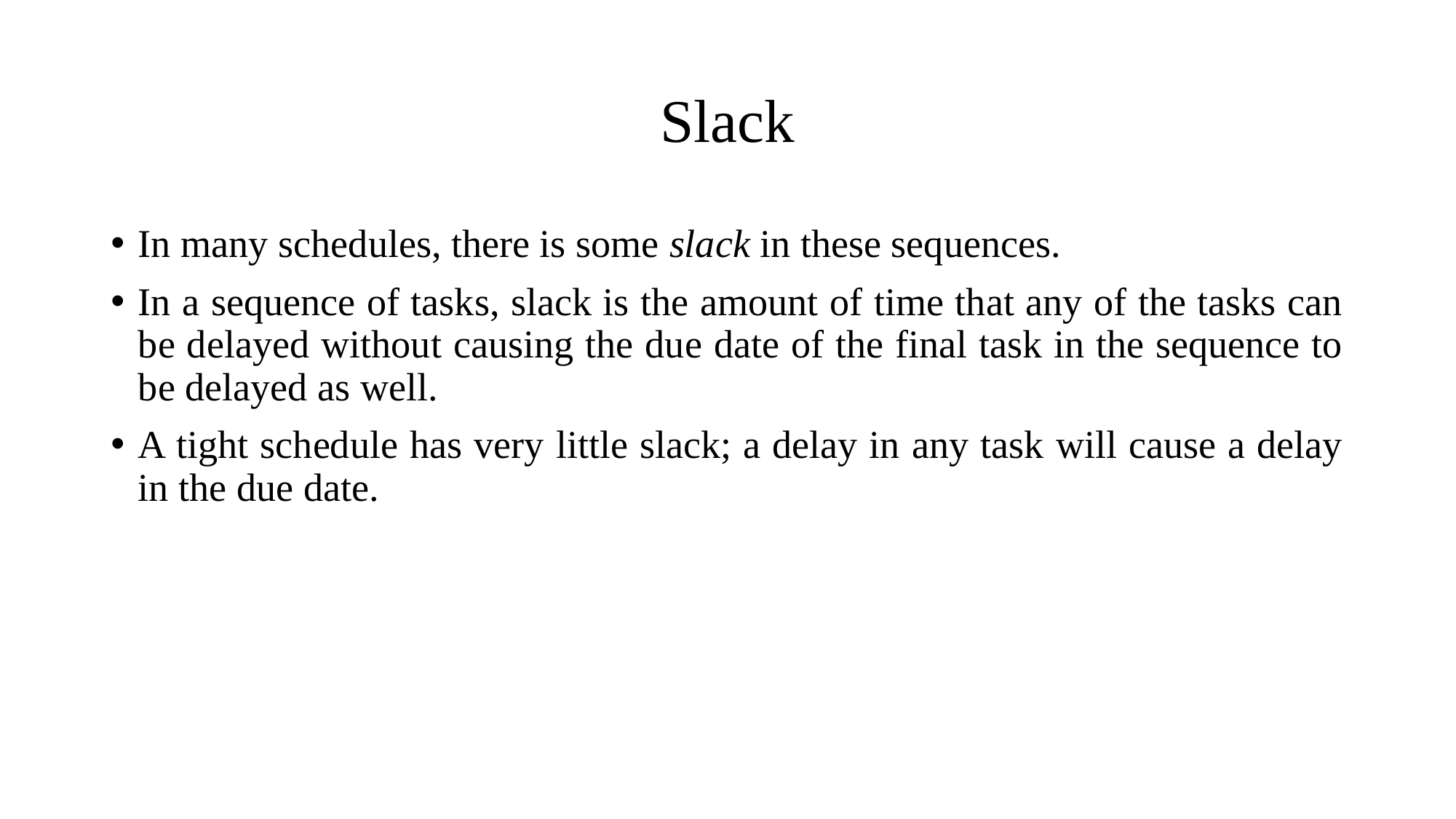

# Slack
In many schedules, there is some slack in these sequences.
In a sequence of tasks, slack is the amount of time that any of the tasks can be delayed without causing the due date of the final task in the sequence to be delayed as well.
A tight schedule has very little slack; a delay in any task will cause a delay in the due date.